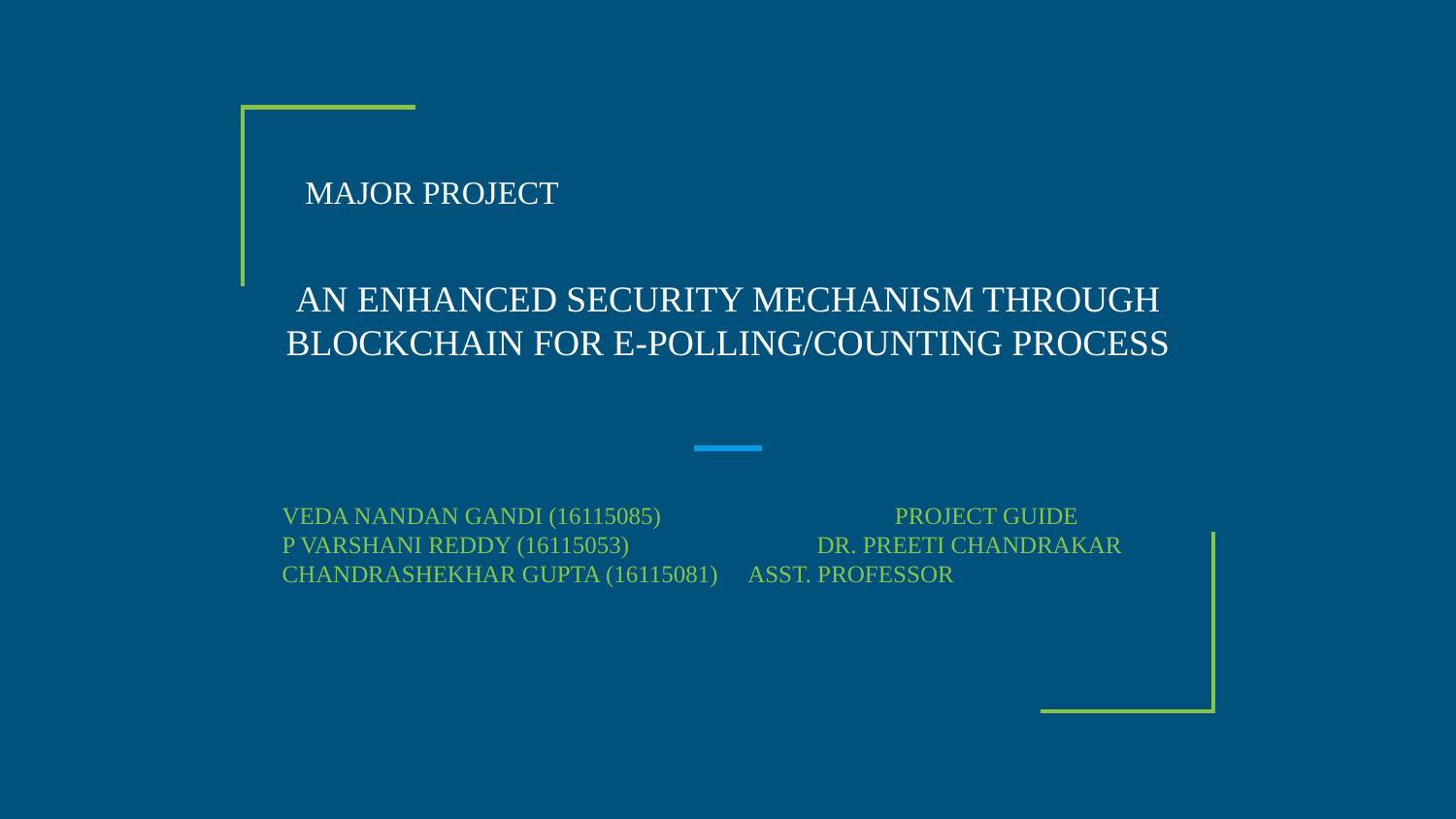

MAJOR PROJECT
# AN ENHANCED SECURITY MECHANISM THROUGH BLOCKCHAIN FOR E-POLLING/COUNTING PROCESS

VEDA NANDAN GANDI (16115085)		     PROJECT GUIDE
P VARSHANI REDDY (16115053)                               DR. PREETI CHANDRAKAR
CHANDRASHEKHAR GUPTA (16115081)	     ASST. PROFESSOR